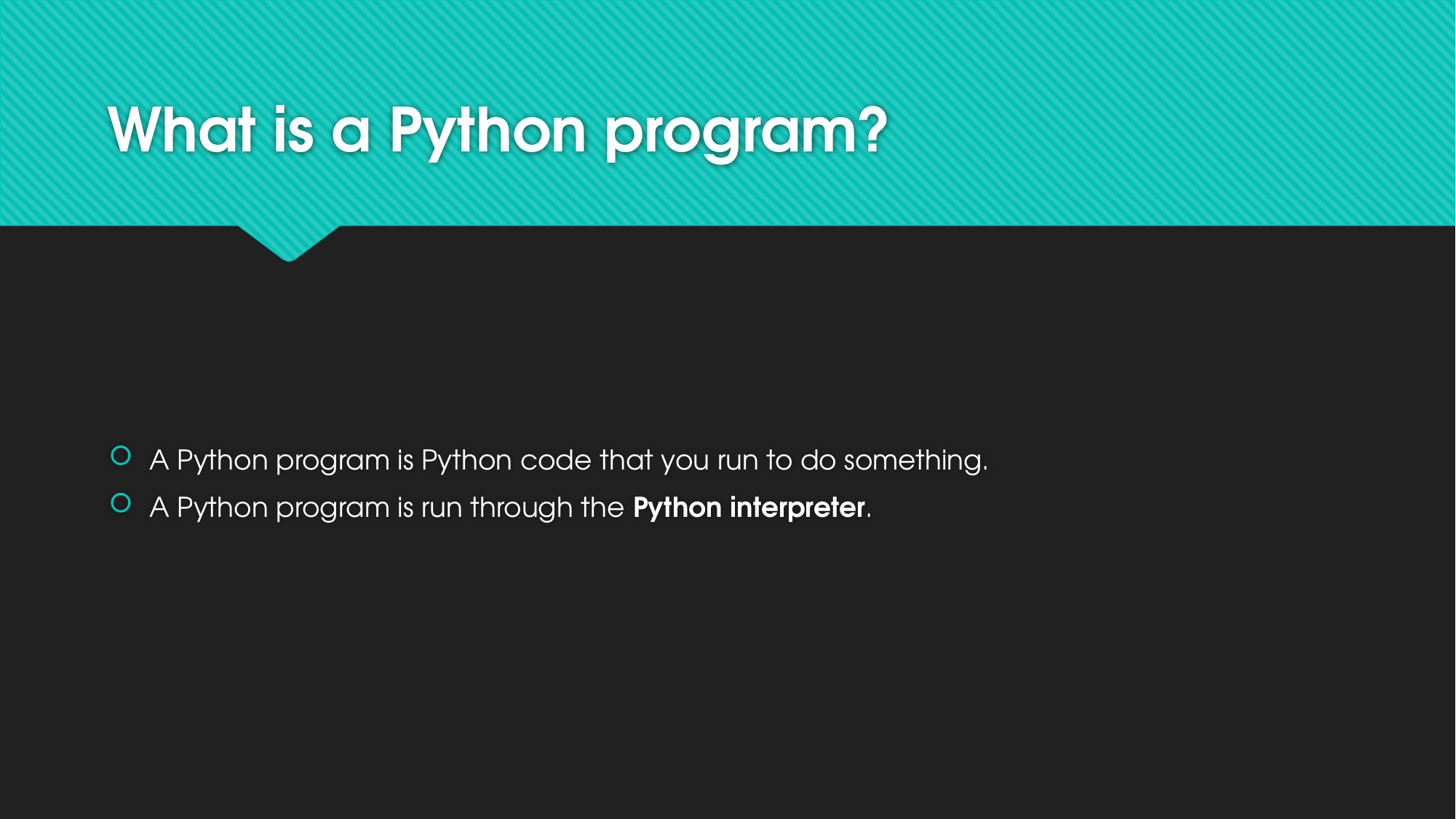

# What is a Python program?
A Python program is Python code that you run to do something.
A Python program is run through the Python interpreter.